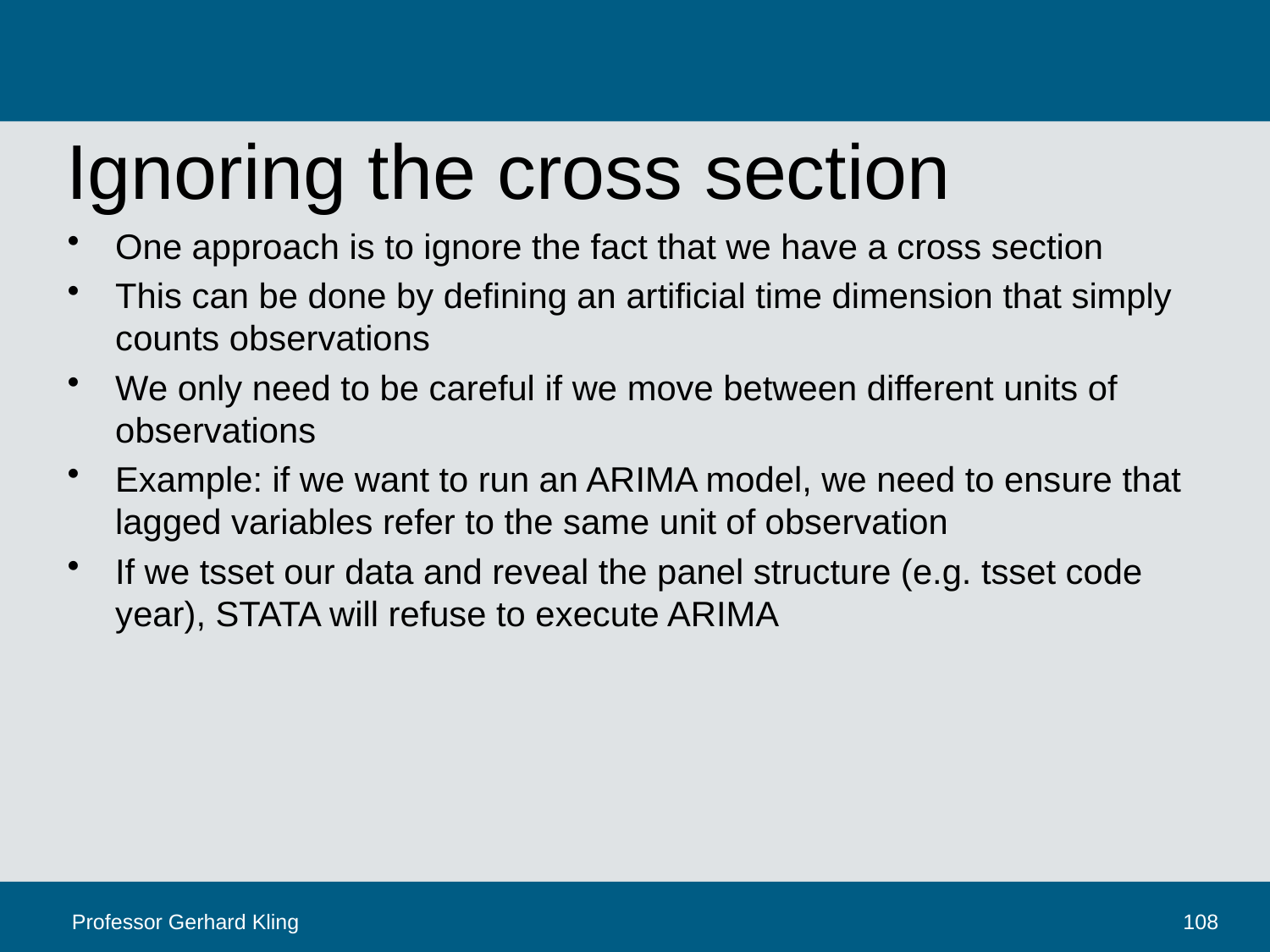

# Ignoring the cross section
One approach is to ignore the fact that we have a cross section
This can be done by defining an artificial time dimension that simply counts observations
We only need to be careful if we move between different units of observations
Example: if we want to run an ARIMA model, we need to ensure that lagged variables refer to the same unit of observation
If we tsset our data and reveal the panel structure (e.g. tsset code year), STATA will refuse to execute ARIMA
Professor Gerhard Kling
108